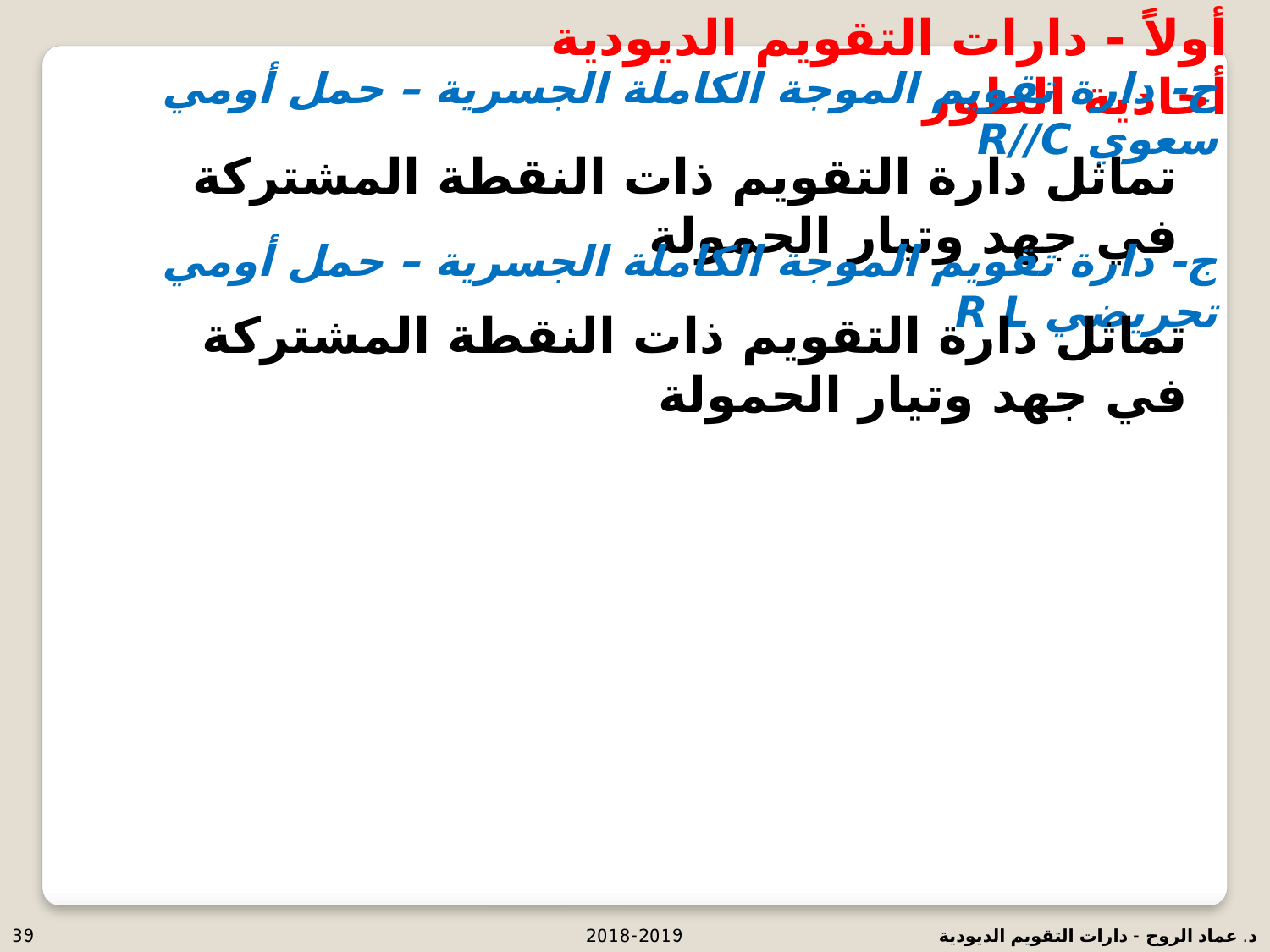

أولاً - دارات التقويم الديودية أحادية الطور
ج- دارة تقويم الموجة الكاملة الجسرية – حمل أومي سعوي R//C
تماثل دارة التقويم ذات النقطة المشتركة في جهد وتيار الحمولة
ج- دارة تقويم الموجة الكاملة الجسرية – حمل أومي تحريضي R L
تماثل دارة التقويم ذات النقطة المشتركة في جهد وتيار الحمولة
39
2018-2019
د. عماد الروح - دارات التقويم الديودية